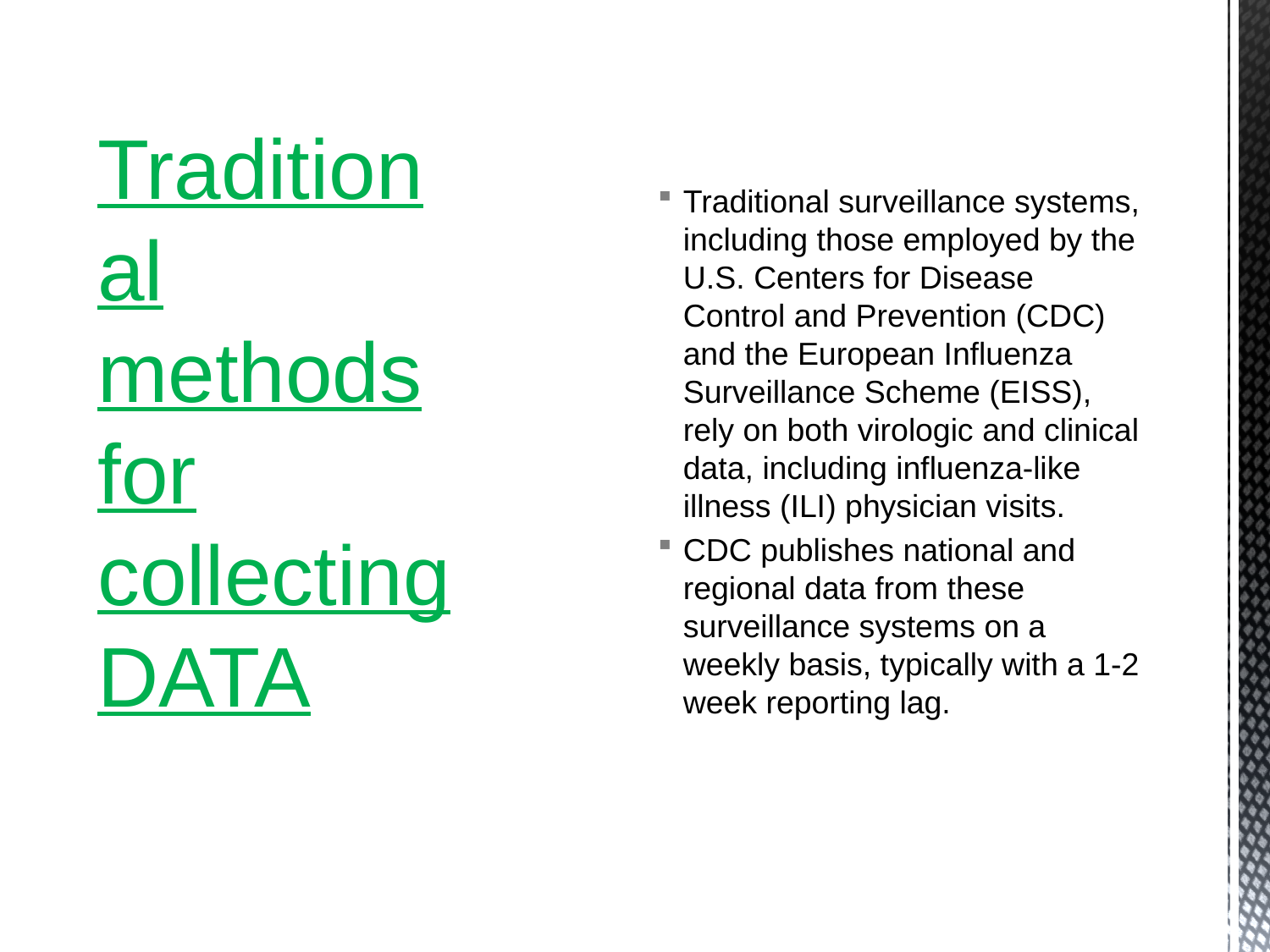

Traditional surveillance systems, including those employed by the U.S. Centers for Disease Control and Prevention (CDC) and the European Influenza Surveillance Scheme (EISS), rely on both virologic and clinical data, including influenza-like illness (ILI) physician visits.
CDC publishes national and regional data from these surveillance systems on a weekly basis, typically with a 1-2 week reporting lag.

# Traditional methods for collecting DATA